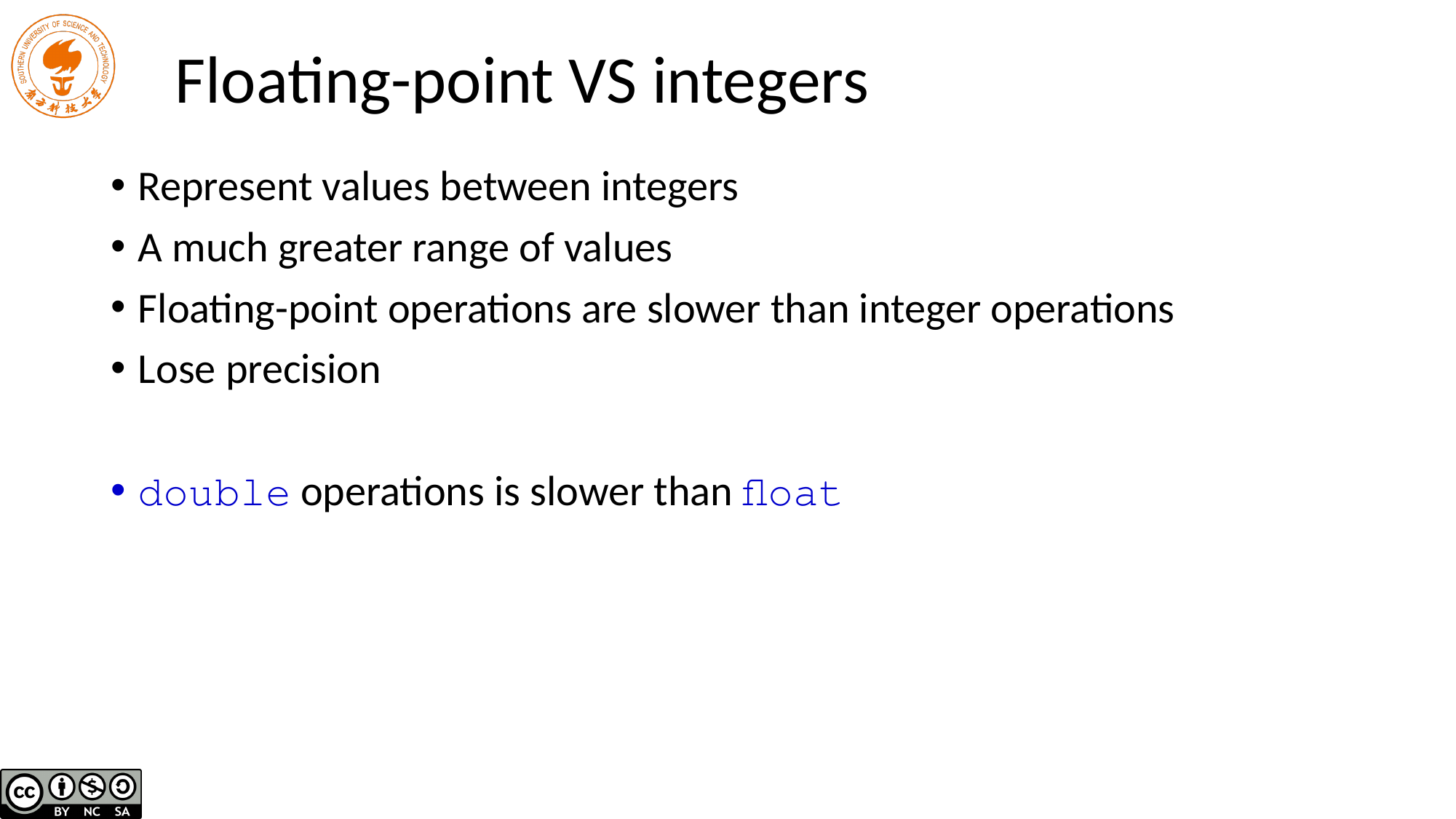

# Floating-point VS integers
Represent values between integers
A much greater range of values
Floating-point operations are slower than integer operations
Lose precision

double operations is slower than float